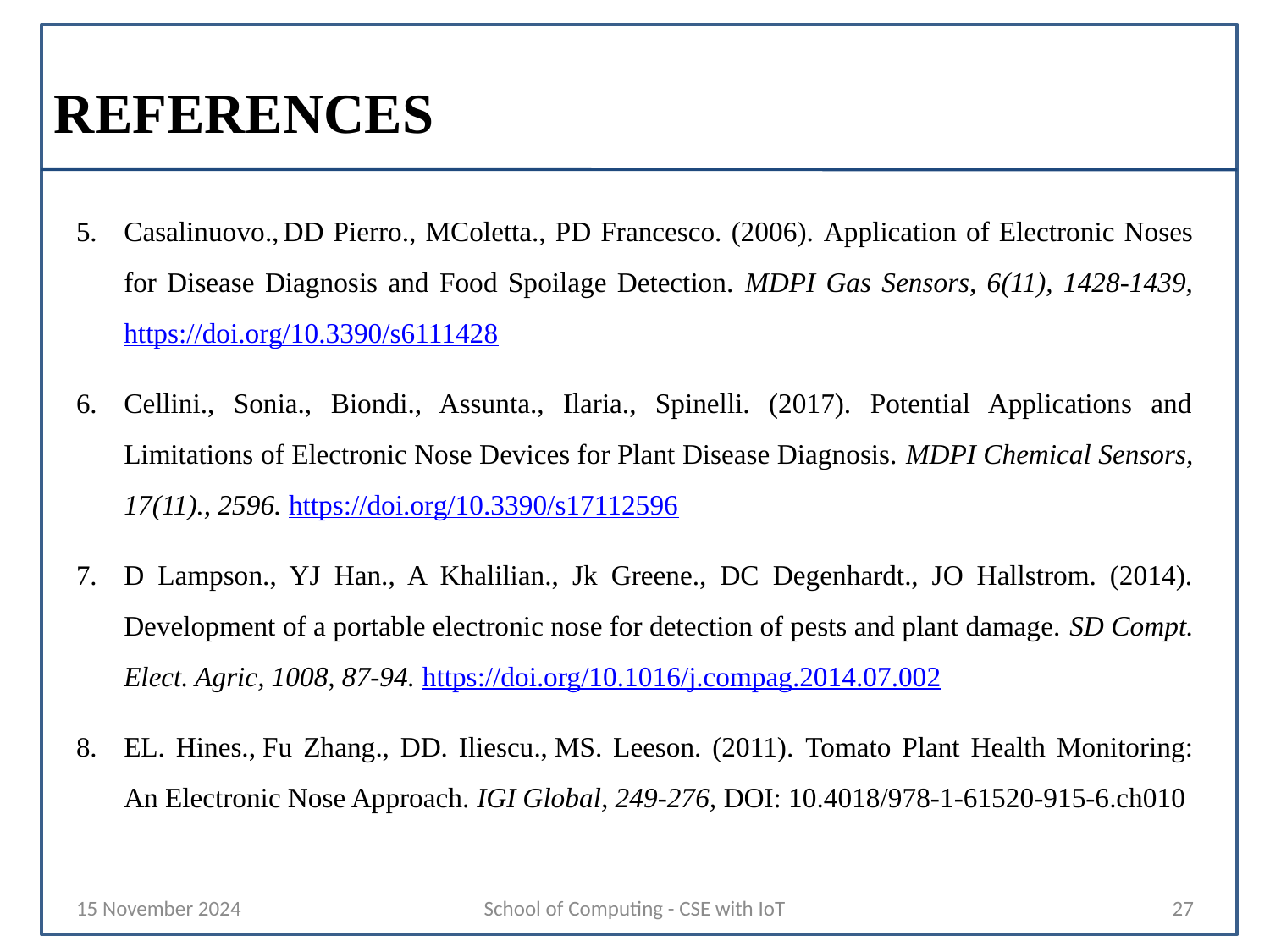

# REFERENCES
Casalinuovo., DD Pierro., MColetta., PD Francesco. (2006). Application of Electronic Noses for Disease Diagnosis and Food Spoilage Detection. MDPI Gas Sensors, 6(11), 1428-1439, https://doi.org/10.3390/s6111428
Cellini., Sonia., Biondi., Assunta., Ilaria., Spinelli. (2017). Potential Applications and Limitations of Electronic Nose Devices for Plant Disease Diagnosis. MDPI Chemical Sensors, 17(11)., 2596. https://doi.org/10.3390/s17112596
D Lampson., YJ Han., A Khalilian., Jk Greene., DC Degenhardt., JO Hallstrom. (2014). Development of a portable electronic nose for detection of pests and plant damage. SD Compt. Elect. Agric, 1008, 87-94. https://doi.org/10.1016/j.compag.2014.07.002
EL. Hines., Fu Zhang., DD. Iliescu., MS. Leeson. (2011). Tomato Plant Health Monitoring: An Electronic Nose Approach. IGI Global, 249-276, DOI: 10.4018/978-1-61520-915-6.ch010

15 November 2024
School of Computing - CSE with IoT
27